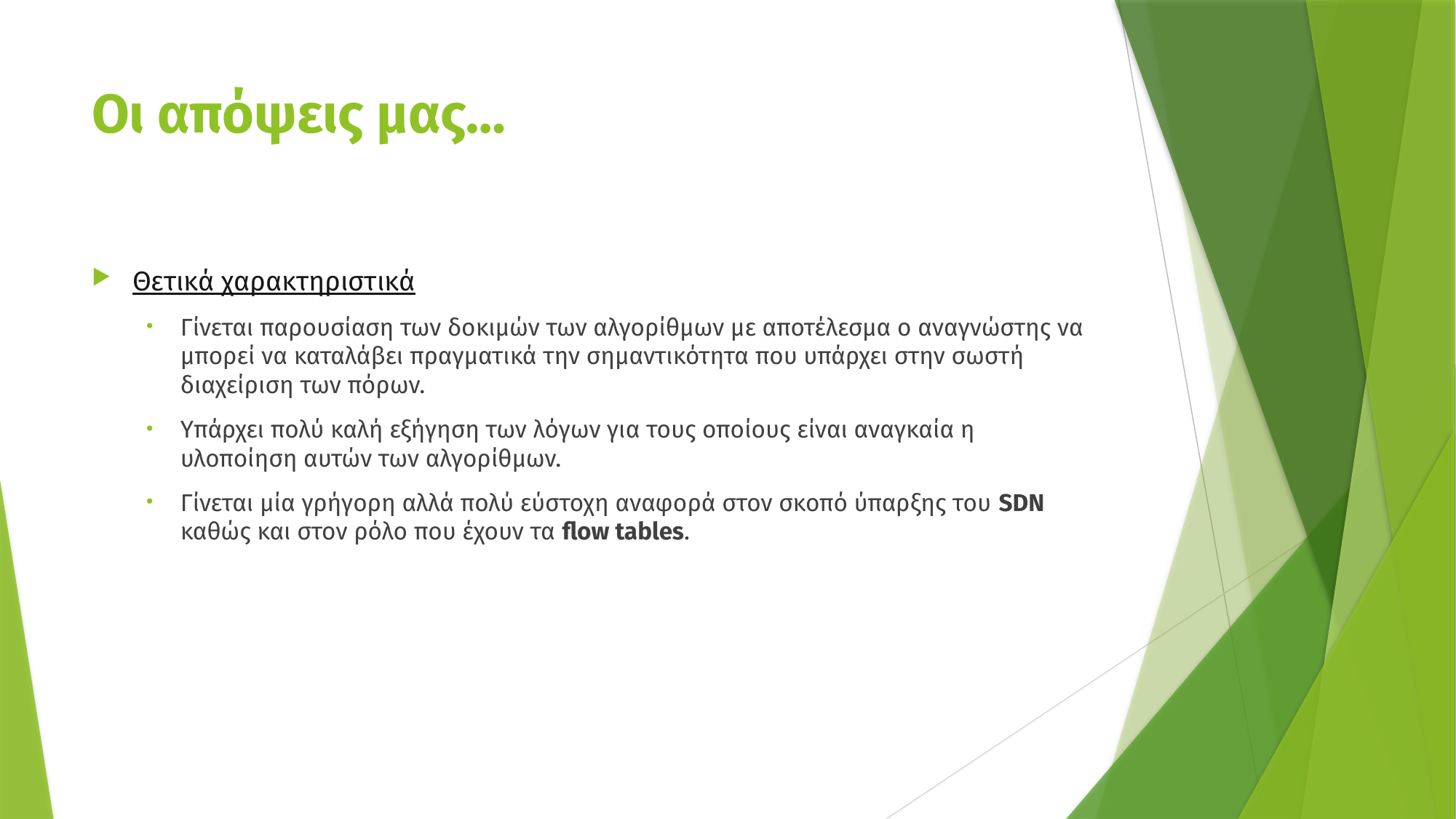

# Οι απόψεις μας…
Θετικά χαρακτηριστικά
Γίνεται παρουσίαση των δοκιμών των αλγορίθμων με αποτέλεσμα ο αναγνώστης να μπορεί να καταλάβει πραγματικά την σημαντικότητα που υπάρχει στην σωστή διαχείριση των πόρων.
Υπάρχει πολύ καλή εξήγηση των λόγων για τους οποίους είναι αναγκαία η υλοποίηση αυτών των αλγορίθμων.
Γίνεται μία γρήγορη αλλά πολύ εύστοχη αναφορά στον σκοπό ύπαρξης του SDN καθώς και στον ρόλο που έχουν τα flow tables.